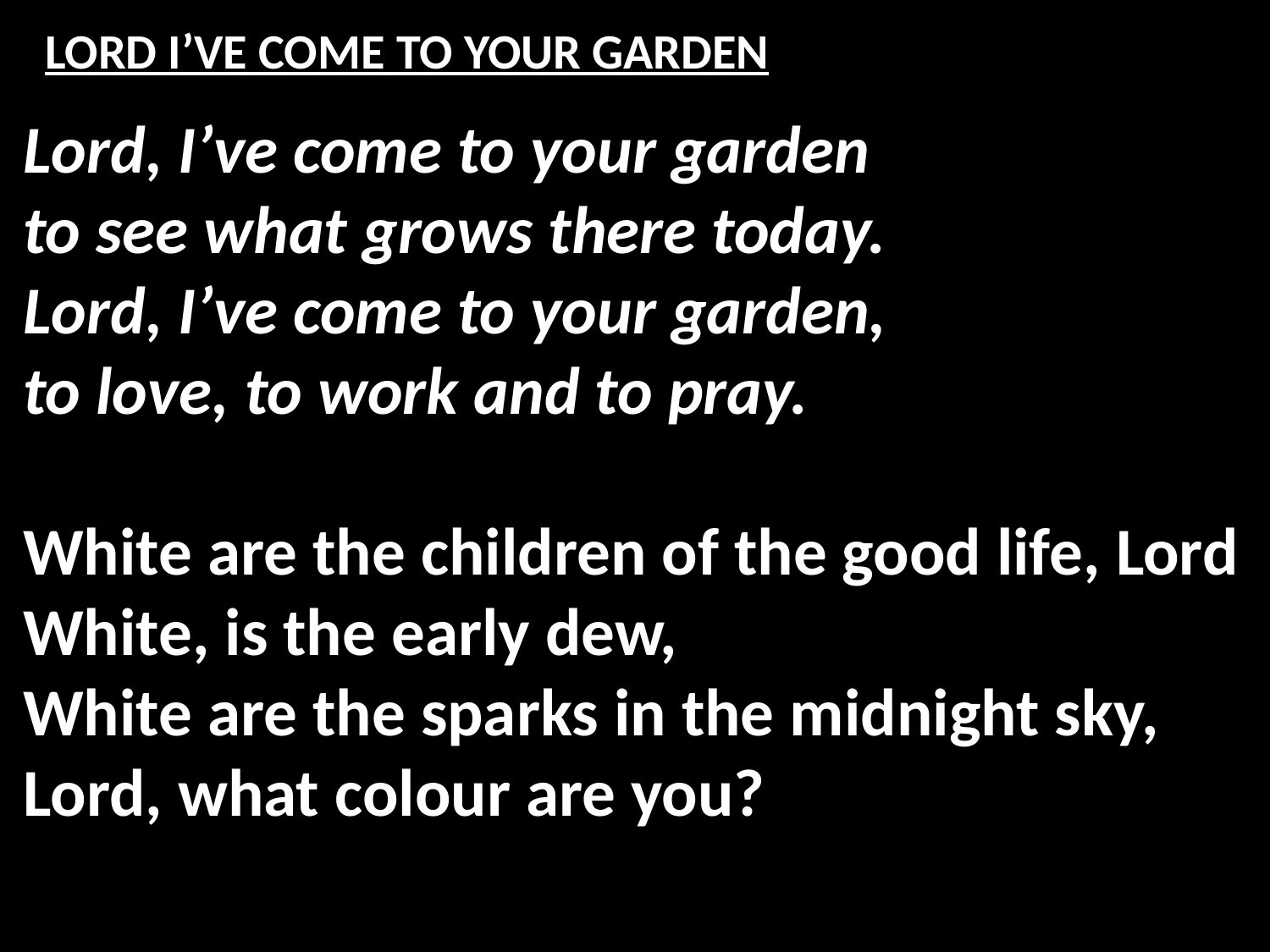

# LORD I’VE COME TO YOUR GARDEN
Lord, I’ve come to your garden
to see what grows there today.
Lord, I’ve come to your garden,
to love, to work and to pray.

White are the children of the good life, Lord
White, is the early dew,
White are the sparks in the midnight sky,
Lord, what colour are you?